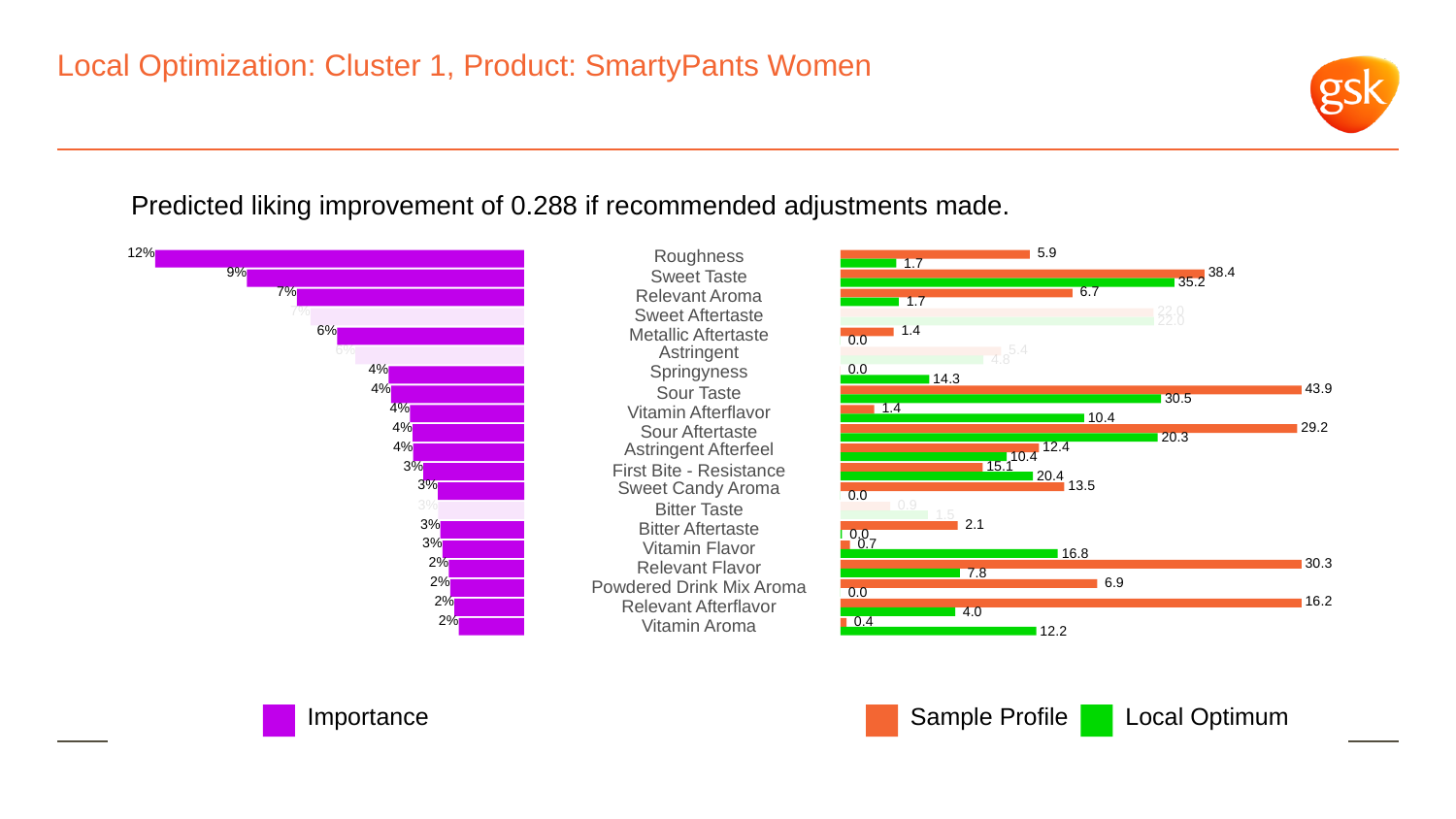

# Local Optimization: Cluster 1, Product: SmartyPants Women

Predicted liking improvement of 0.288 if recommended adjustments made.

12%
Roughness
  5.9

  1.7

9%
 38.4

Sweet Taste
 35.2

7%
  6.7

Relevant Aroma
  1.7

7%
 22.0

Sweet Aftertaste
 22.0

6%
  1.4

Metallic Aftertaste
  0.0

6%
Astringent
  5.4

  4.8

4%
Springyness
  0.0

 14.3

4%
 43.9

Sour Taste
 30.5

4%
  1.4

Vitamin Afterflavor
 10.4

4%
 29.2

Sour Aftertaste
 20.3

4%
Astringent Afterfeel
 12.4

 10.4

3%
 15.1

First Bite - Resistance
 20.4

3%
Sweet Candy Aroma
 13.5

  0.0

3%
  0.9

Bitter Taste
  1.5

3%
  2.1

Bitter Aftertaste
  0.0

3%
  0.7

Vitamin Flavor
 16.8

2%
 30.3

Relevant Flavor
  7.8

2%
  6.9

Powdered Drink Mix Aroma
  0.0

2%
 16.2

Relevant Afterflavor
  4.0

2%
  0.4

Vitamin Aroma
 12.2

Local Optimum
Sample Profile
Importance